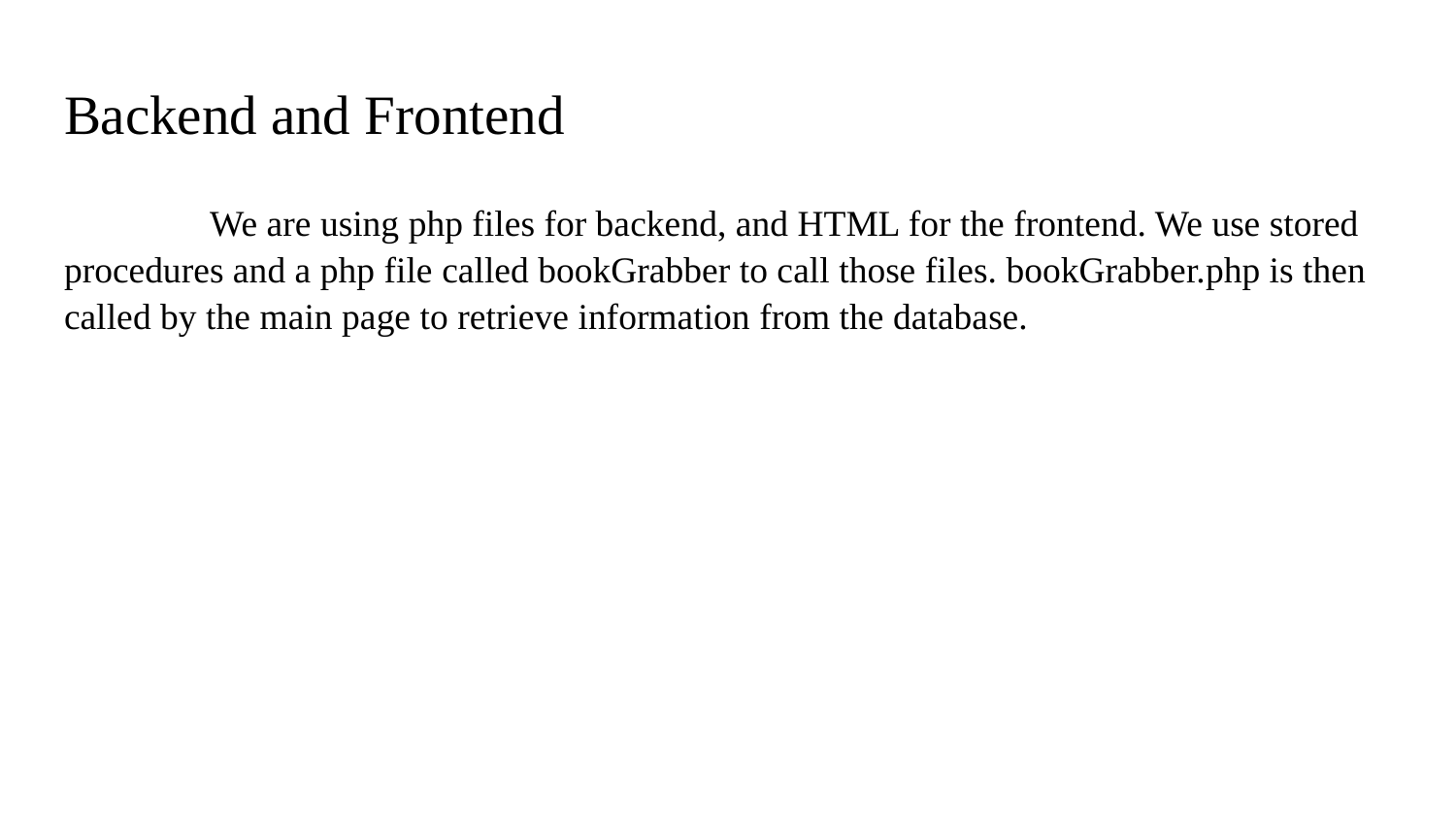

# Backend and Frontend
	We are using php files for backend, and HTML for the frontend. We use stored procedures and a php file called bookGrabber to call those files. bookGrabber.php is then called by the main page to retrieve information from the database.